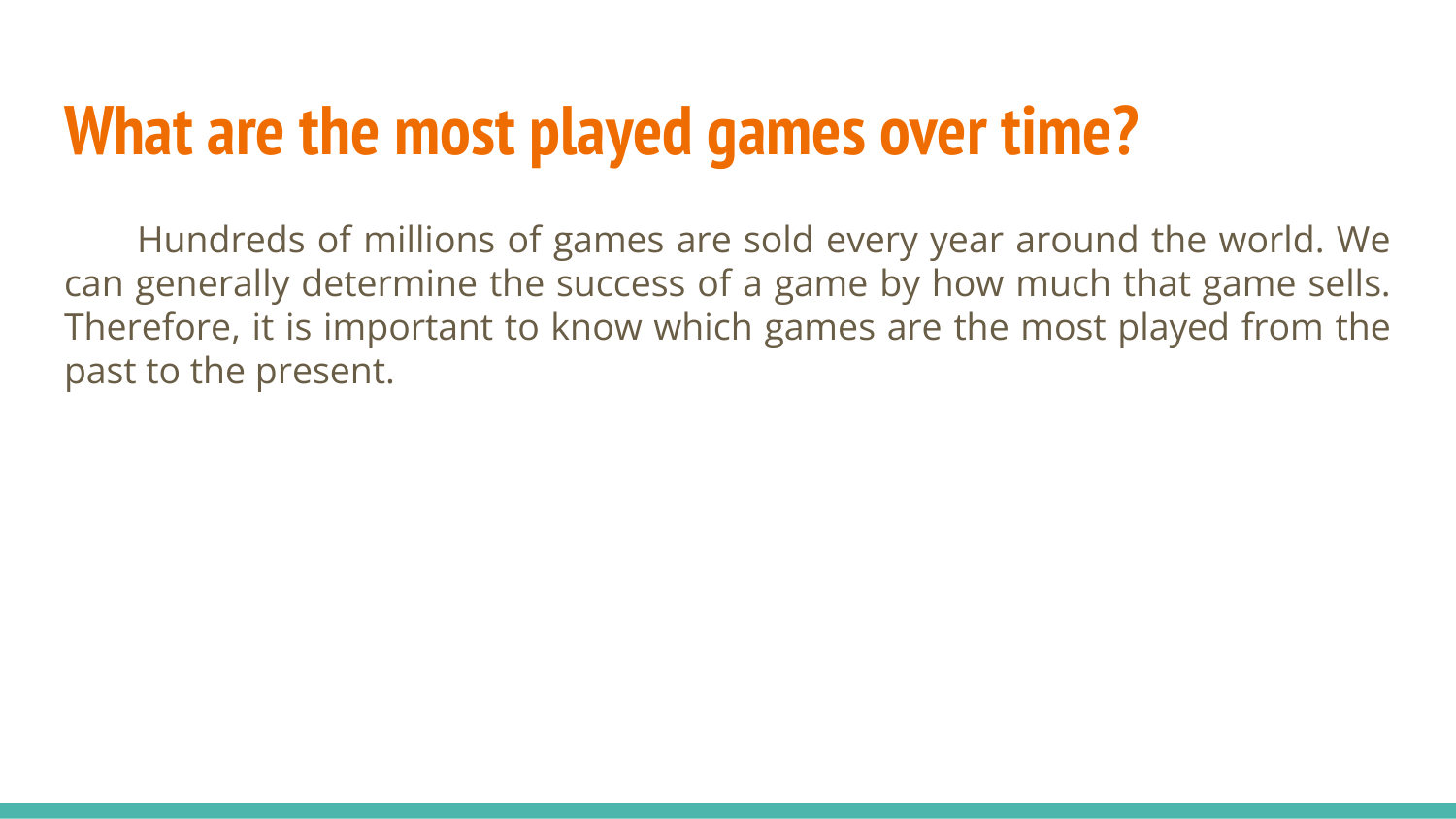

# What are the most played games over time?
Hundreds of millions of games are sold every year around the world. We can generally determine the success of a game by how much that game sells. Therefore, it is important to know which games are the most played from the past to the present.